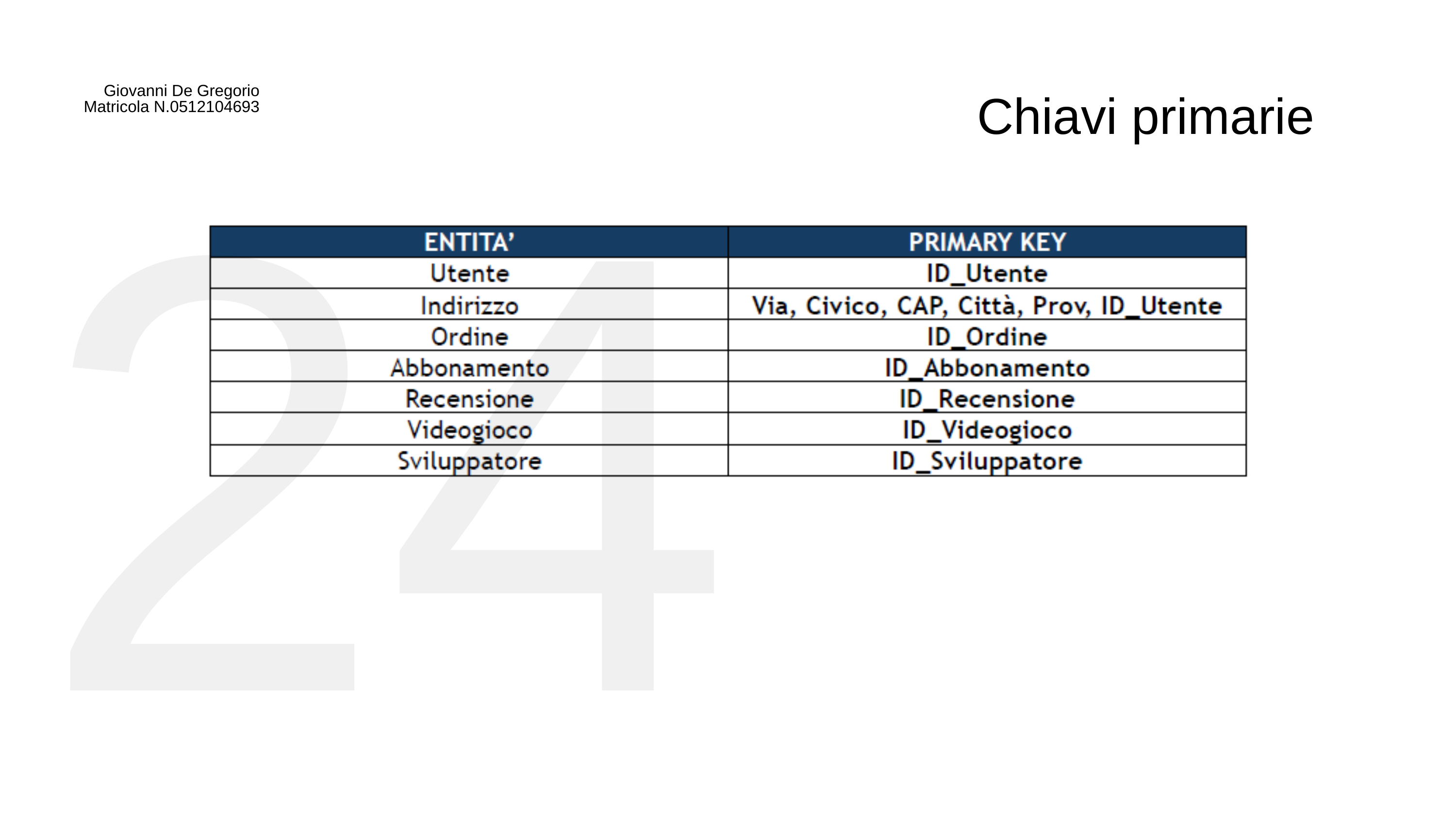

24
Chiavi primarie
Giovanni De Gregorio
Matricola N.0512104693